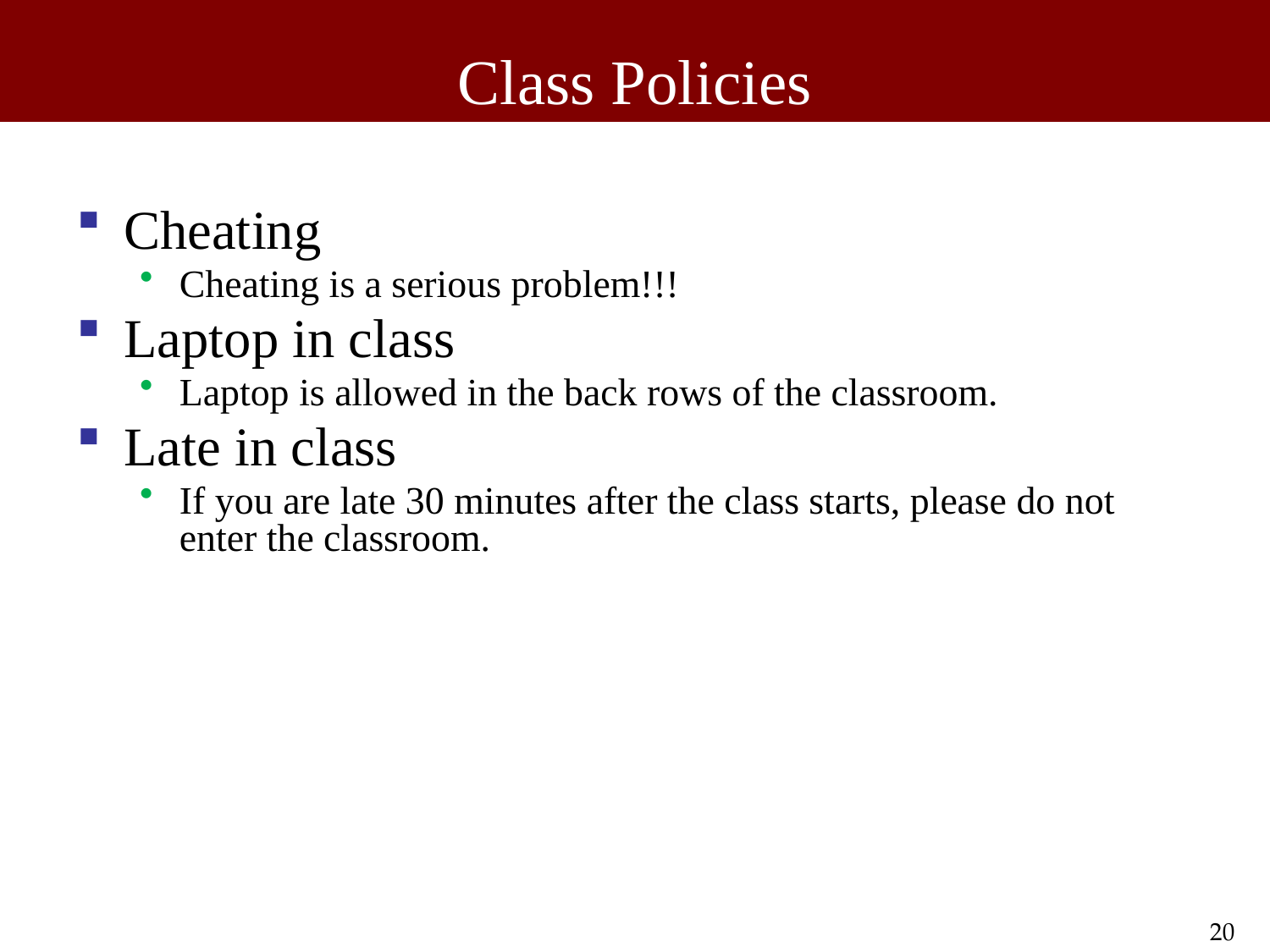

# Class Policies
Cheating
Cheating is a serious problem!!!
Laptop in class
Laptop is allowed in the back rows of the classroom.
Late in class
If you are late 30 minutes after the class starts, please do not enter the classroom.
20